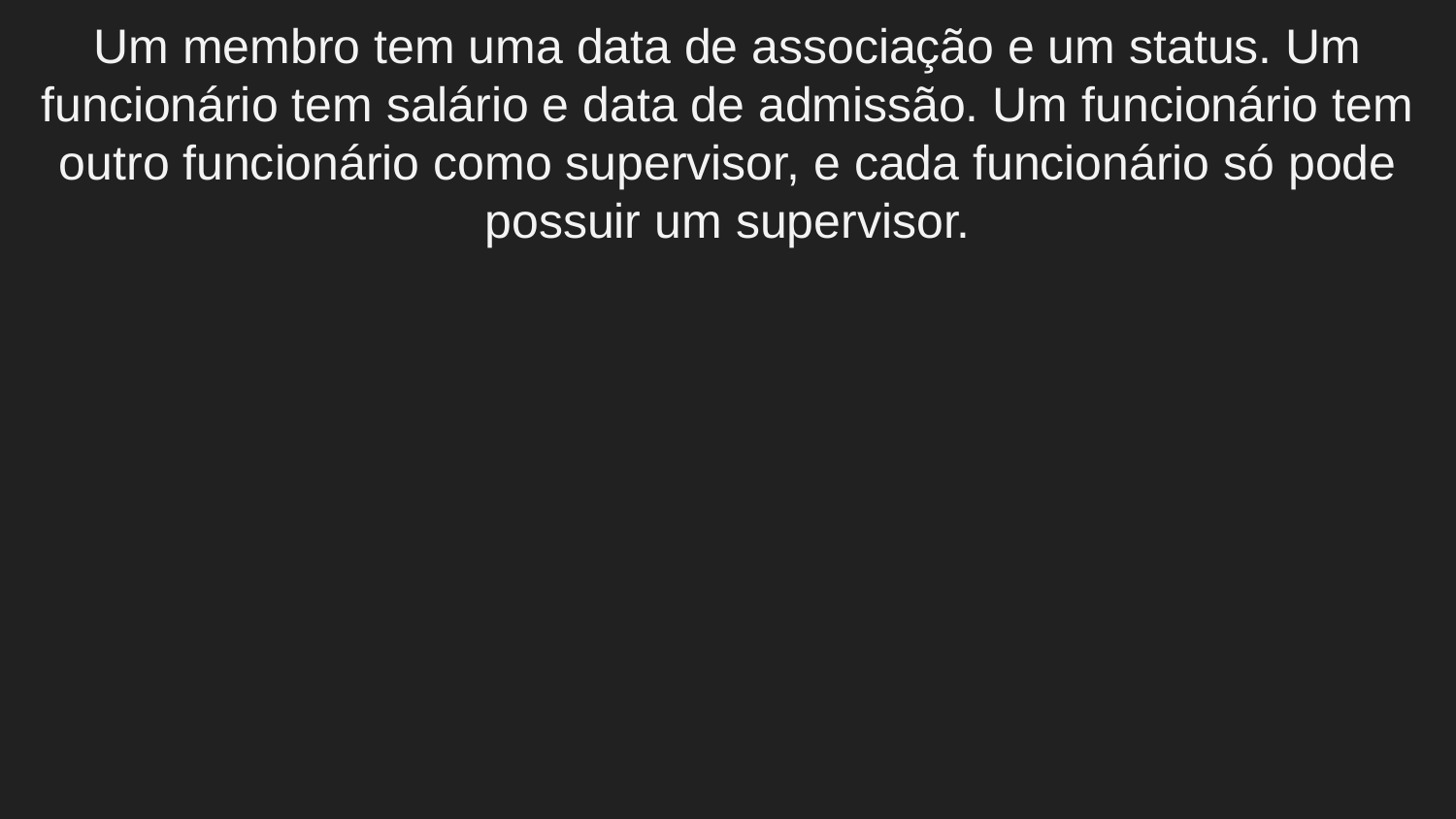

# Um membro tem uma data de associação e um status. Um funcionário tem salário e data de admissão. Um funcionário tem outro funcionário como supervisor, e cada funcionário só pode possuir um supervisor.